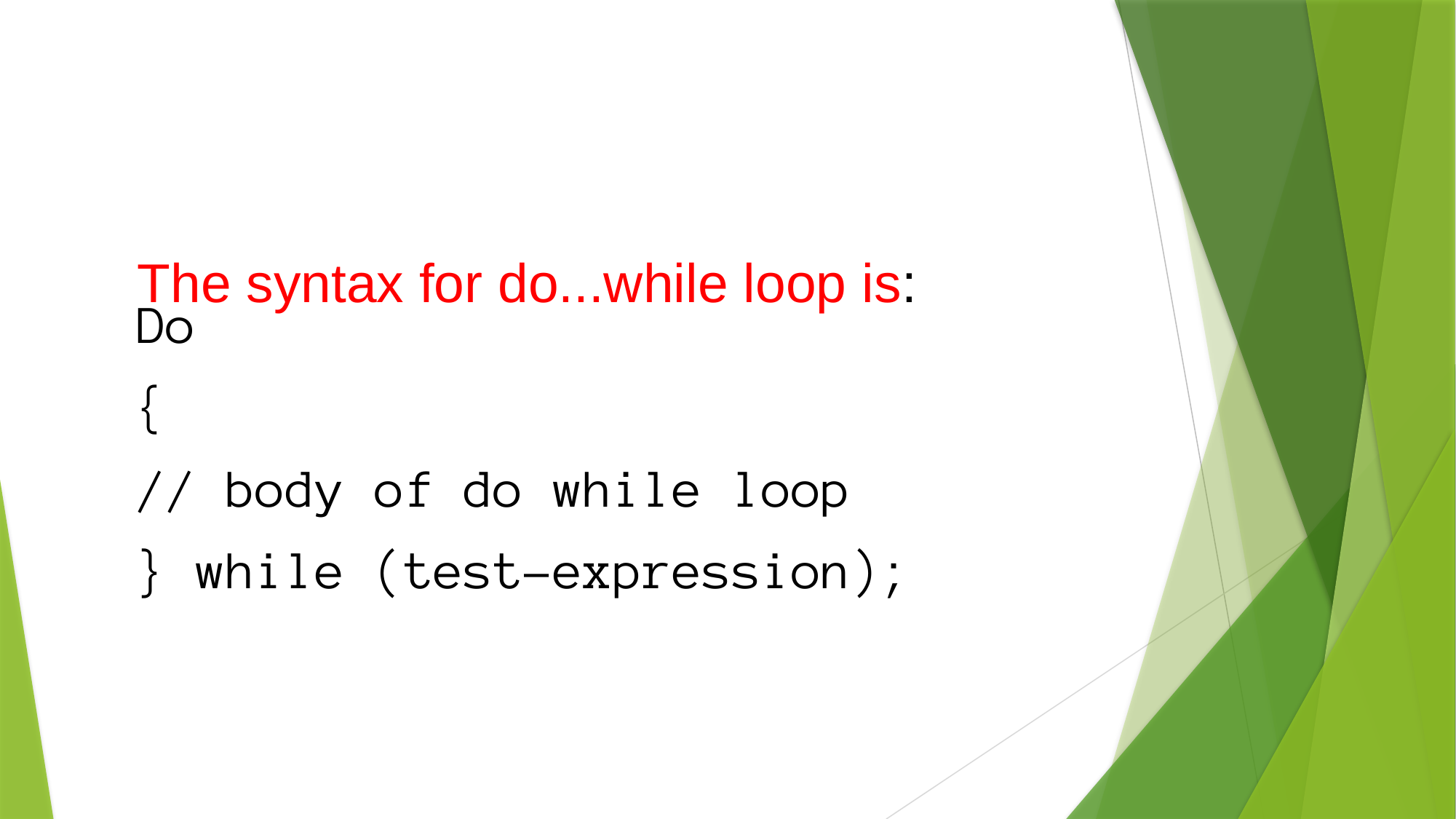

The syntax for do...while loop is:
Do

{

// body of do while loop

} while (test-expression);